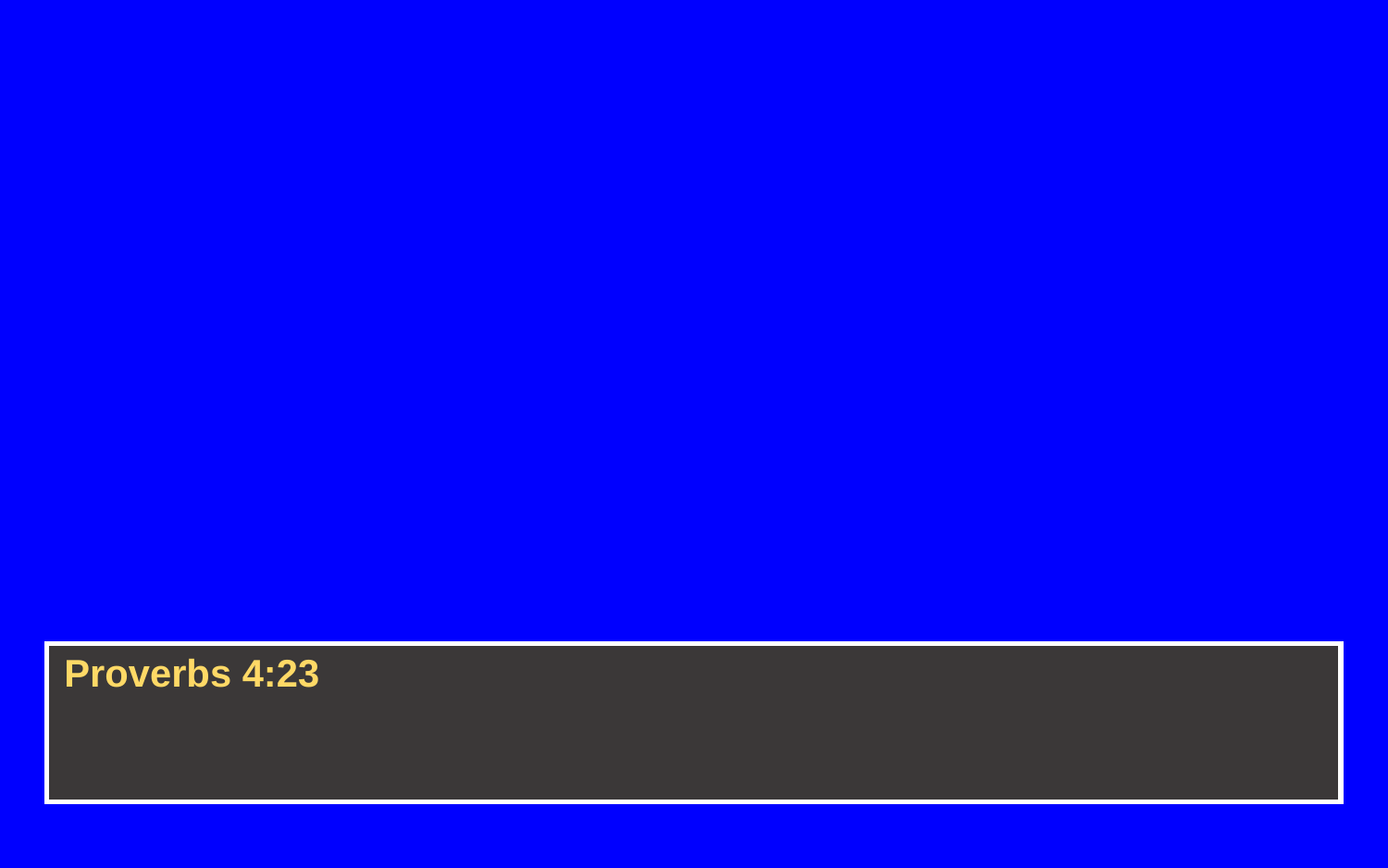

Proverbs 4:23
Keep thy heart with all diligence; for out of it are the issues of life.